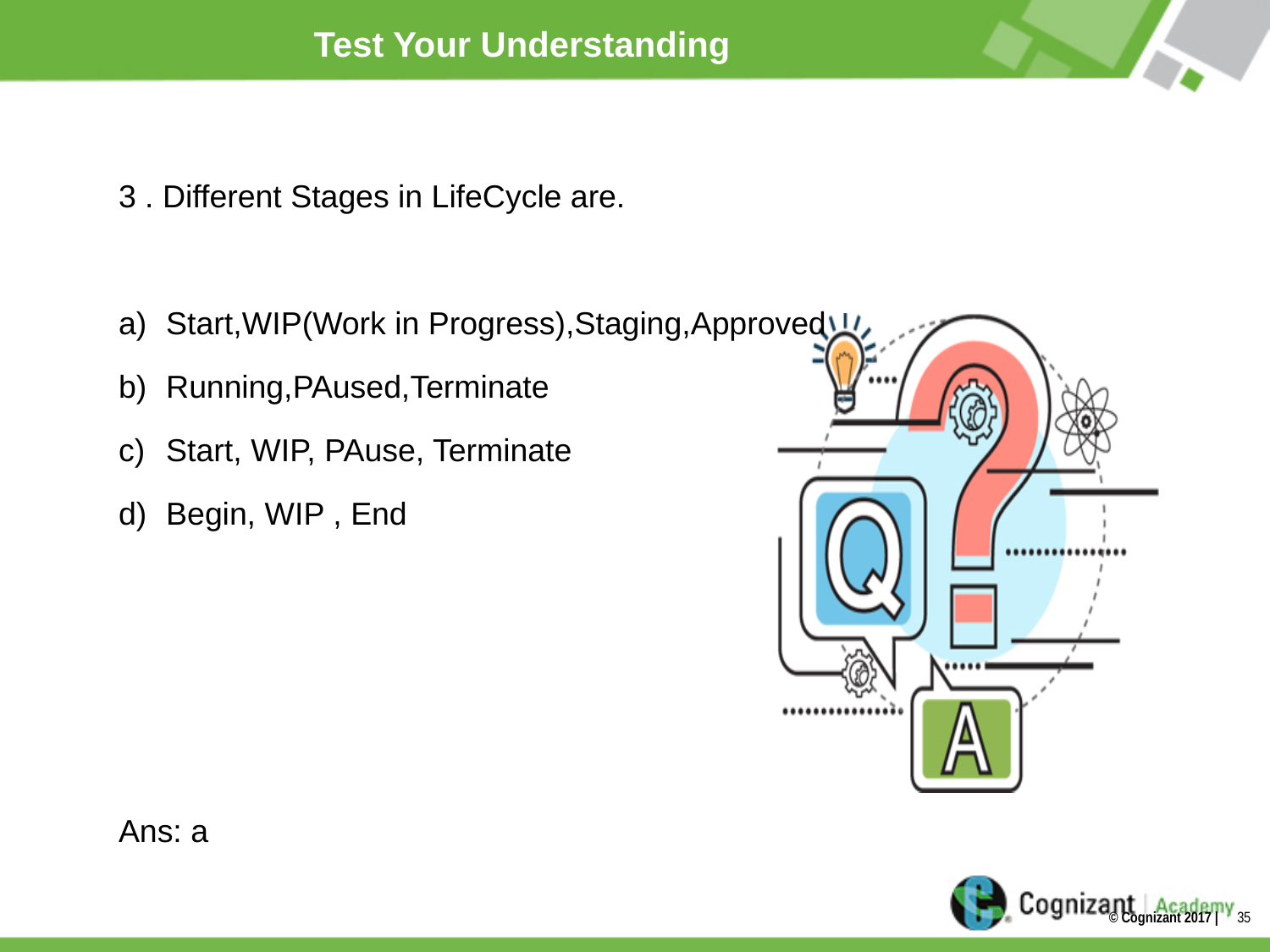

# Test Your Understanding
3 . Different Stages in LifeCycle are.

Start,WIP(Work in Progress),Staging,Approved
Running,PAused,Terminate
Start, WIP, PAuse, Terminate
Begin, WIP , End

Ans: a

Ans: b